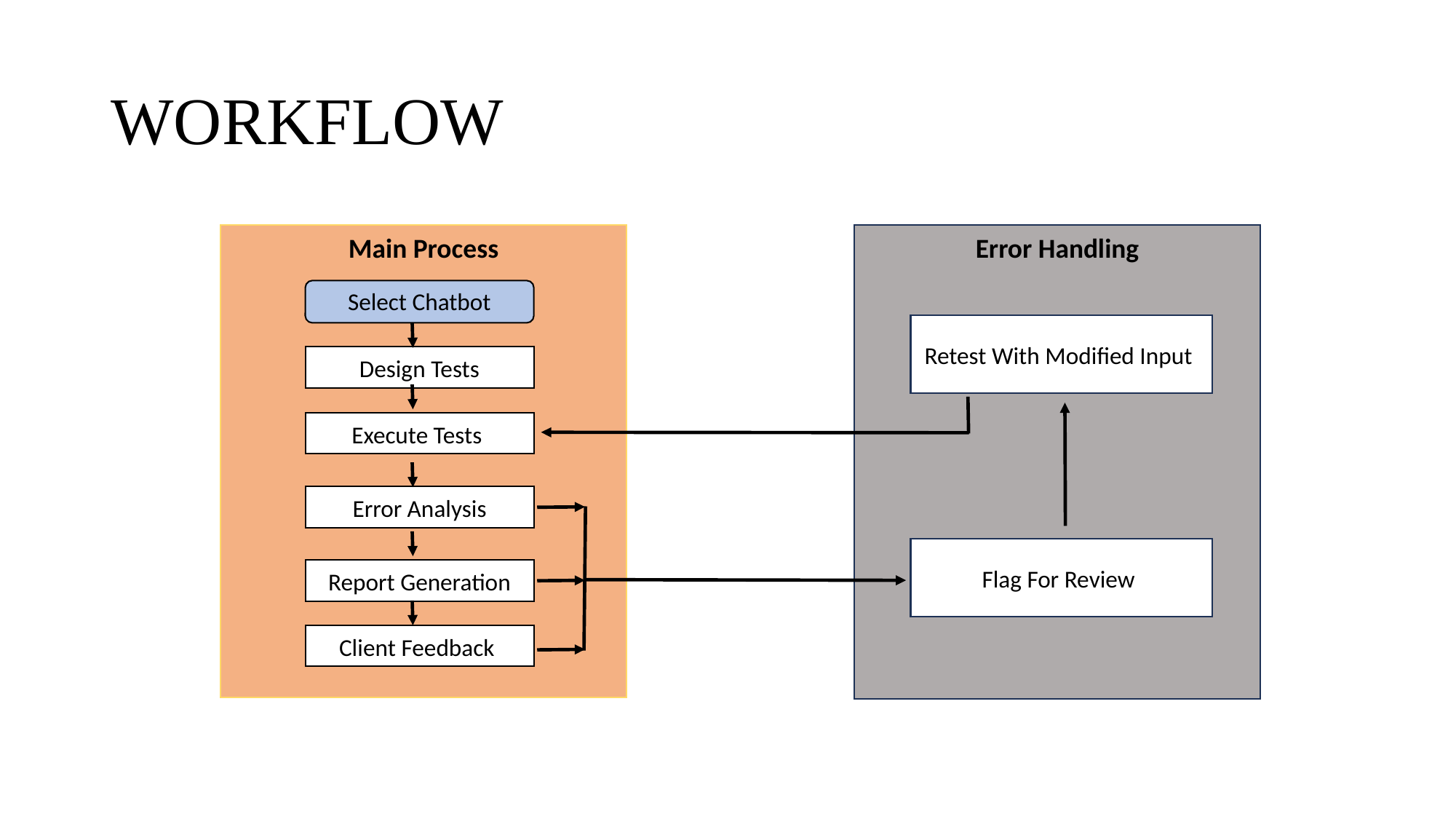

# WORKFLOW
Main Process
Error Handling
Select Chatbot
Retest With Modified Input
Design Tests
Execute Tests
Error Analysis
Flag For Review
Report Generation
Client Feedback